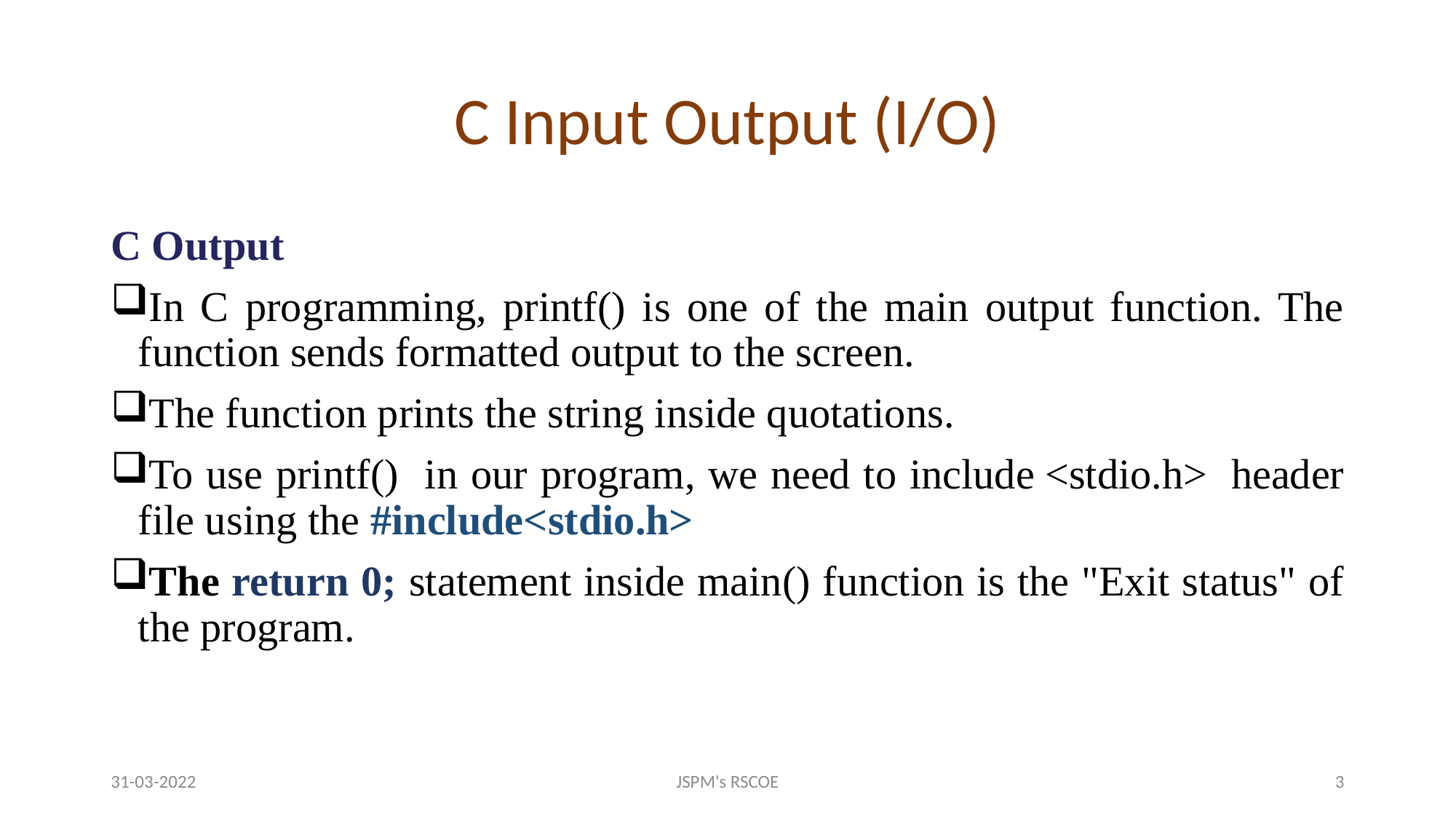

# C Input Output (I/O)
C Output
In C programming, printf() is one of the main output function. The function sends formatted output to the screen.
The function prints the string inside quotations.
To use printf()  in our program, we need to include <stdio.h>  header file using the #include<stdio.h>
The return 0; statement inside main() function is the "Exit status" of the program.
31-03-2022
JSPM's RSCOE
3